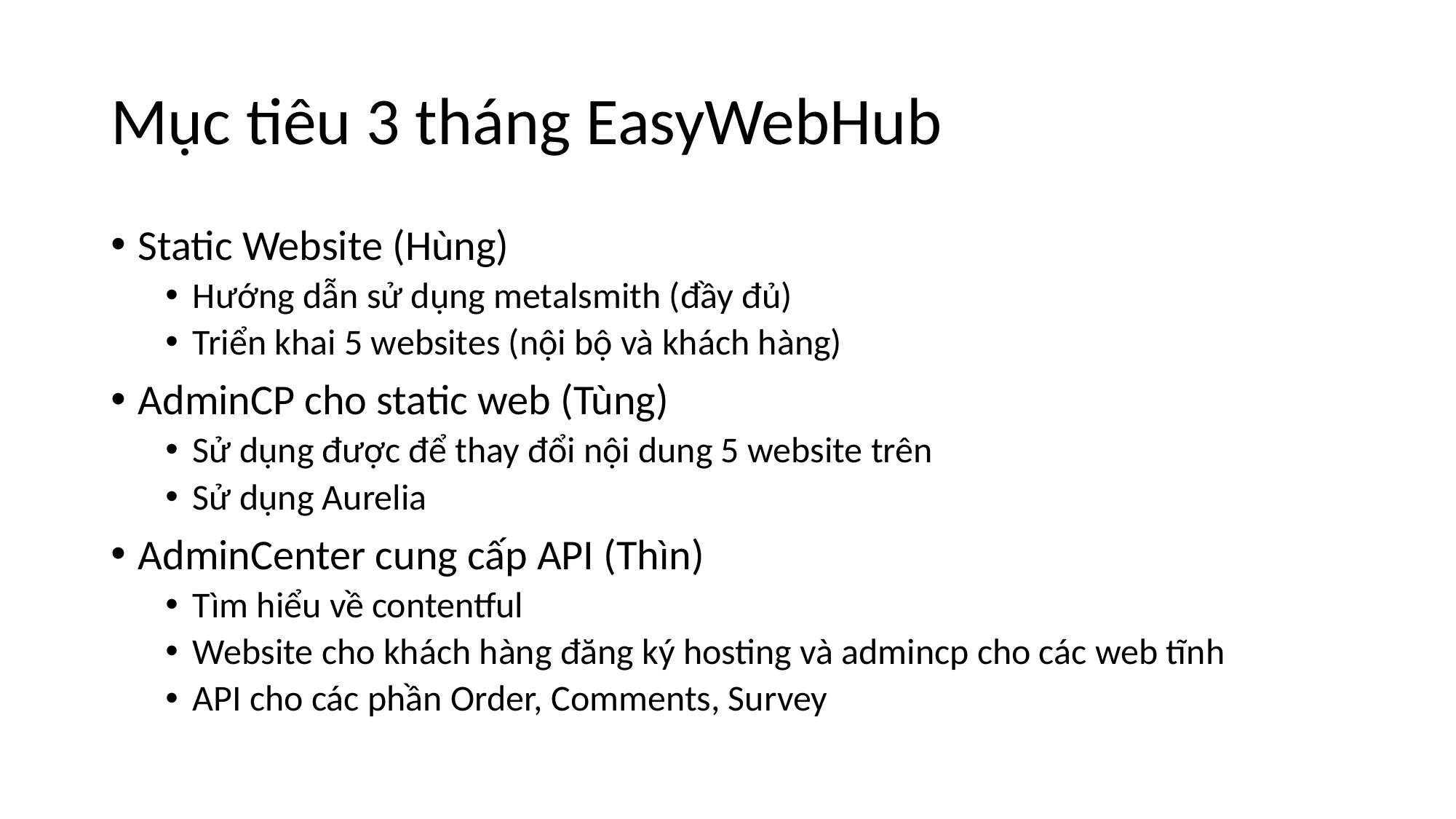

# Mục tiêu 3 tháng EasyWebHub
Static Website (Hùng)
Hướng dẫn sử dụng metalsmith (đầy đủ)
Triển khai 5 websites (nội bộ và khách hàng)
AdminCP cho static web (Tùng)
Sử dụng được để thay đổi nội dung 5 website trên
Sử dụng Aurelia
AdminCenter cung cấp API (Thìn)
Tìm hiểu về contentful
Website cho khách hàng đăng ký hosting và admincp cho các web tĩnh
API cho các phần Order, Comments, Survey